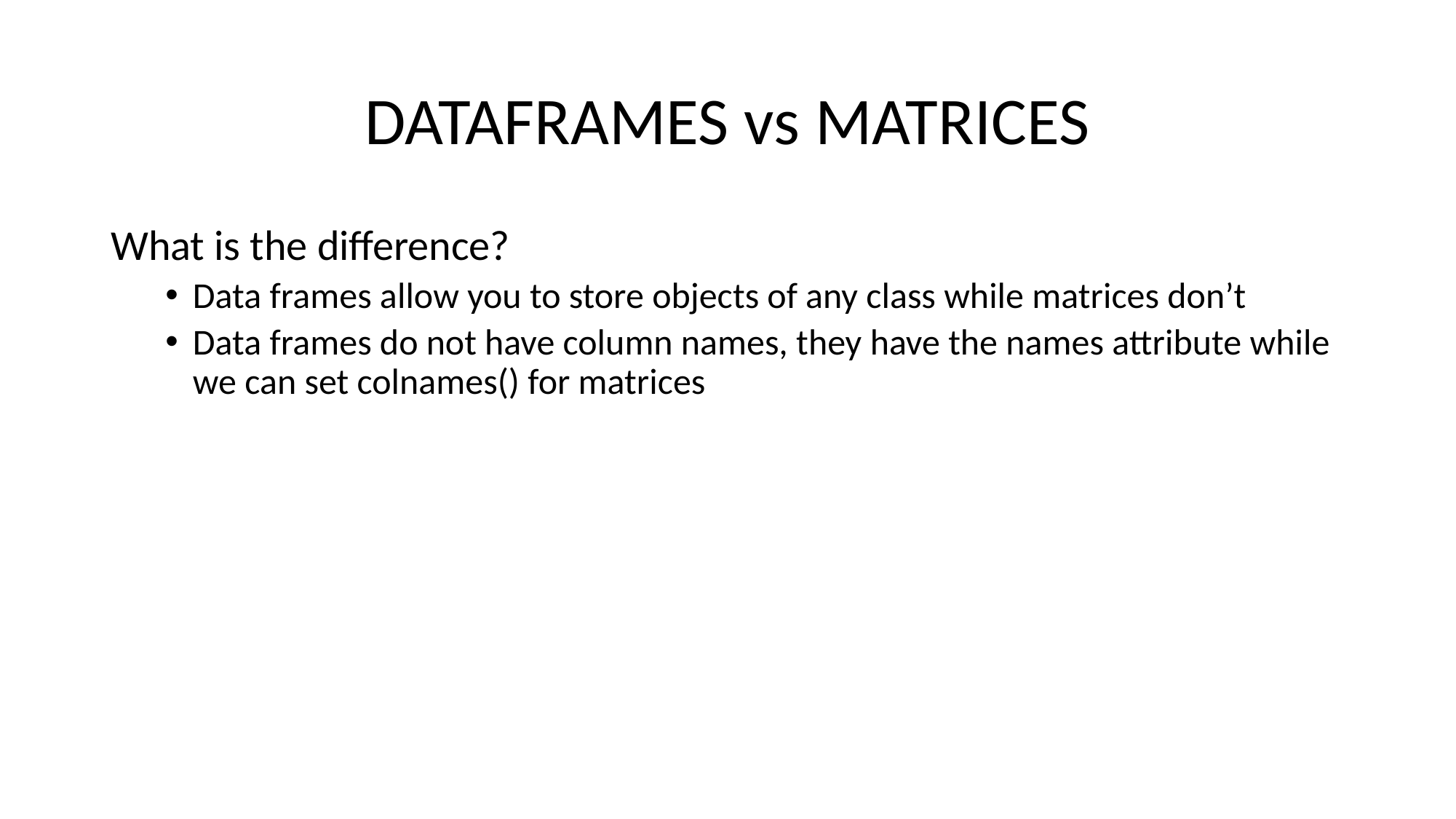

# DATAFRAMES vs MATRICES
What is the difference?
Data frames allow you to store objects of any class while matrices don’t
Data frames do not have column names, they have the names attribute while we can set colnames() for matrices